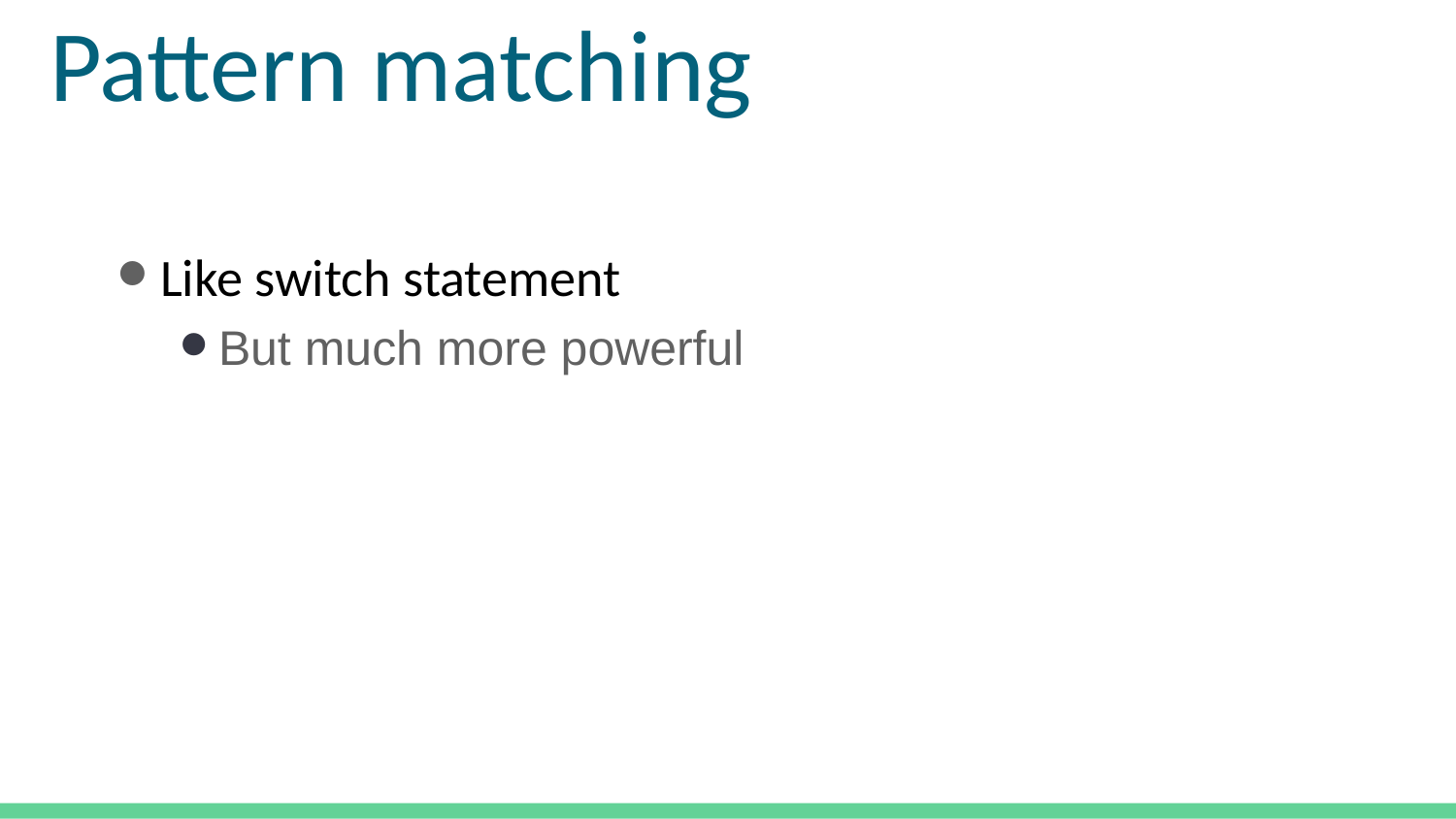

# Pattern matching
Like switch statement
But much more powerful